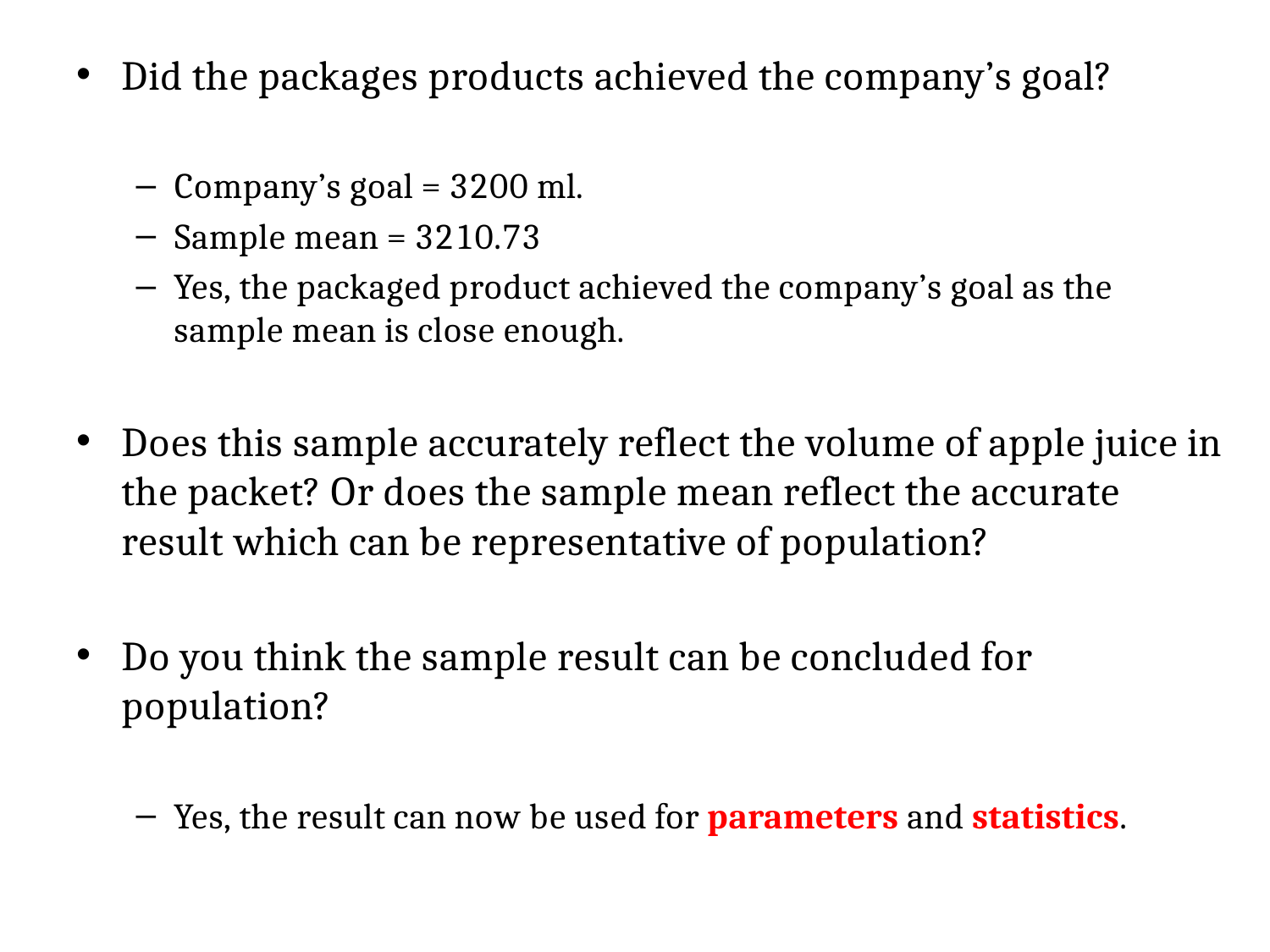

Did the packages products achieved the company’s goal?

Company’s goal = 3200 ml.
Sample mean = 3210.73
Yes, the packaged product achieved the company’s goal as the sample mean is close enough.

Does this sample accurately reflect the volume of apple juice in the packet? Or does the sample mean reflect the accurate result which can be representative of population?

Do you think the sample result can be concluded for population?

Yes, the result can now be used for parameters and statistics.